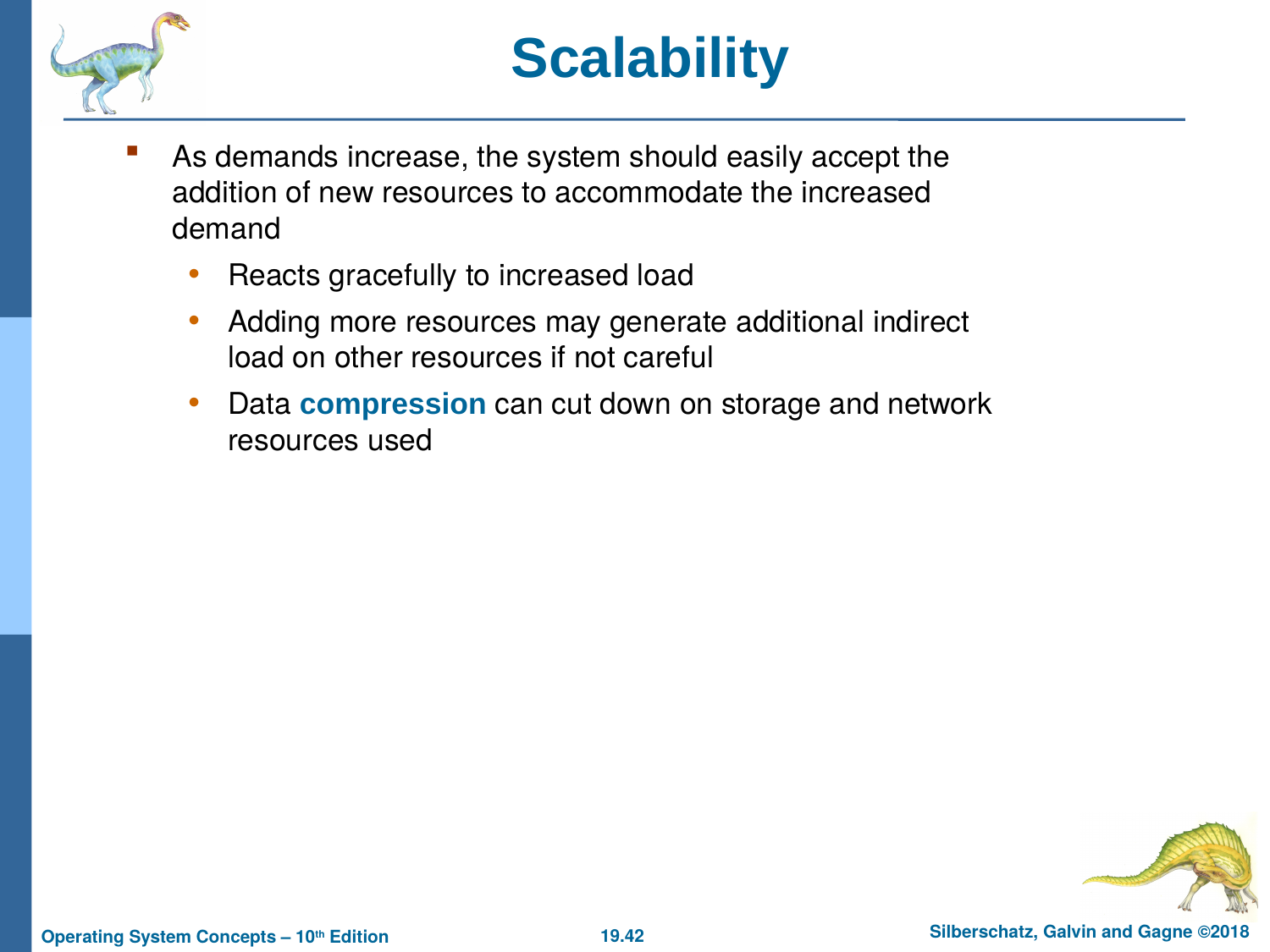

# Scalability
As demands increase, the system should easily accept the addition of new resources to accommodate the increased demand
Reacts gracefully to increased load
Adding more resources may generate additional indirect load on other resources if not careful
Data compression can cut down on storage and network resources used